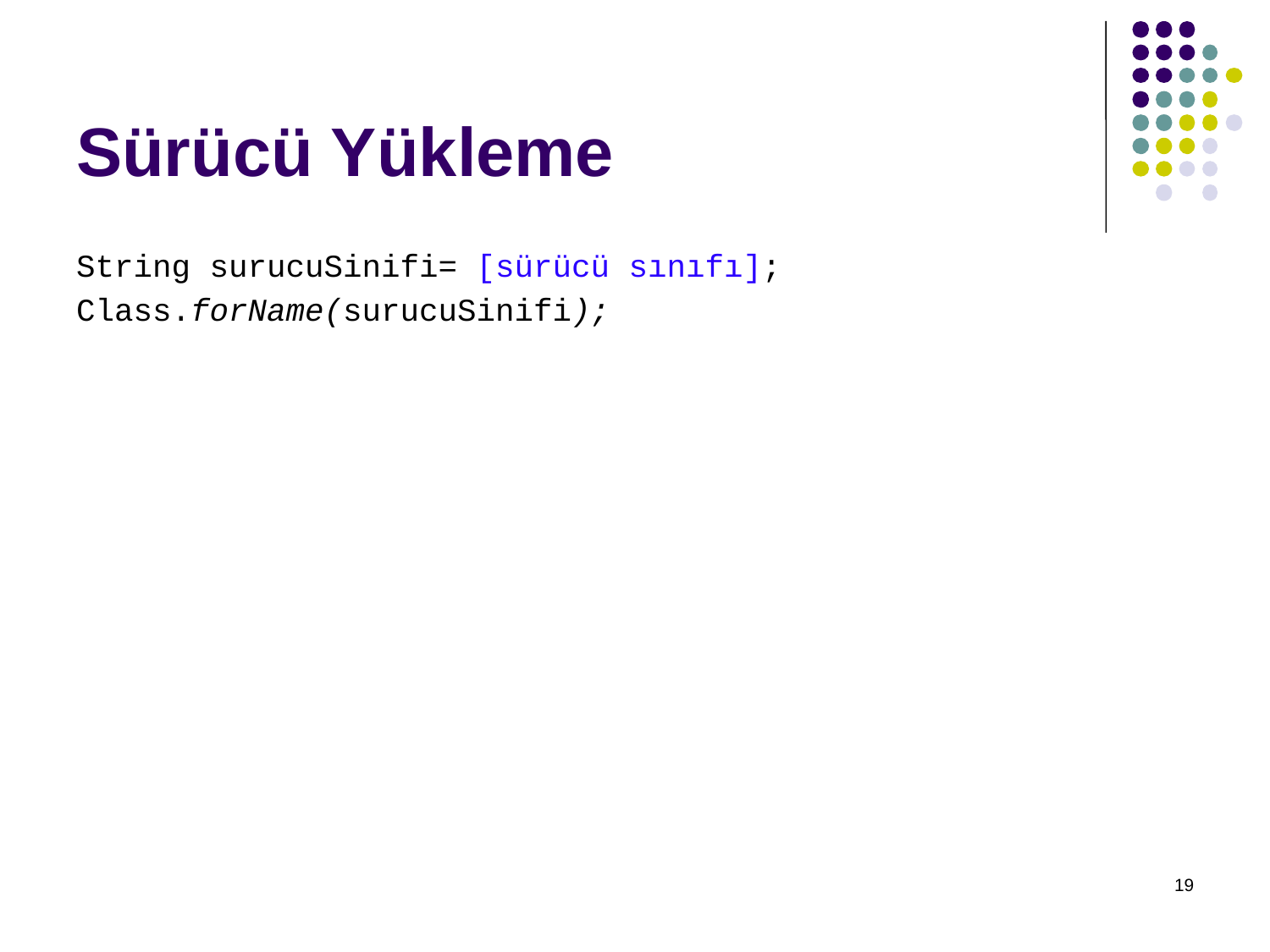

# Sürücü Yükleme
String surucuSinifi= [sürücü sınıfı];
Class.forName(surucuSinifi);
19